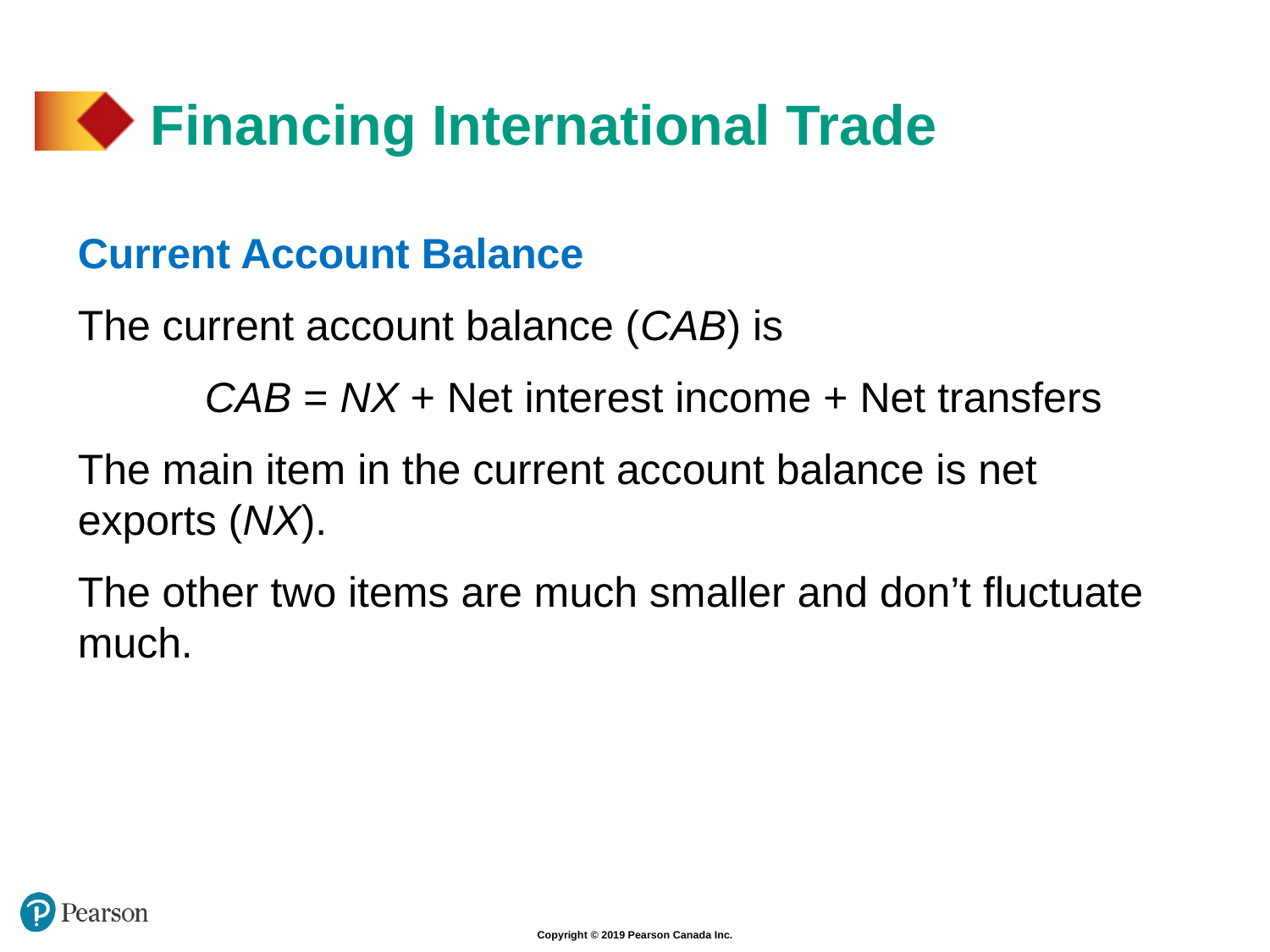

# Financing International Trade
Current Account Balance
The current account balance (CAB) is
	CAB = NX + Net interest income + Net transfers
The main item in the current account balance is net exports (NX).
The other two items are much smaller and don’t fluctuate much.